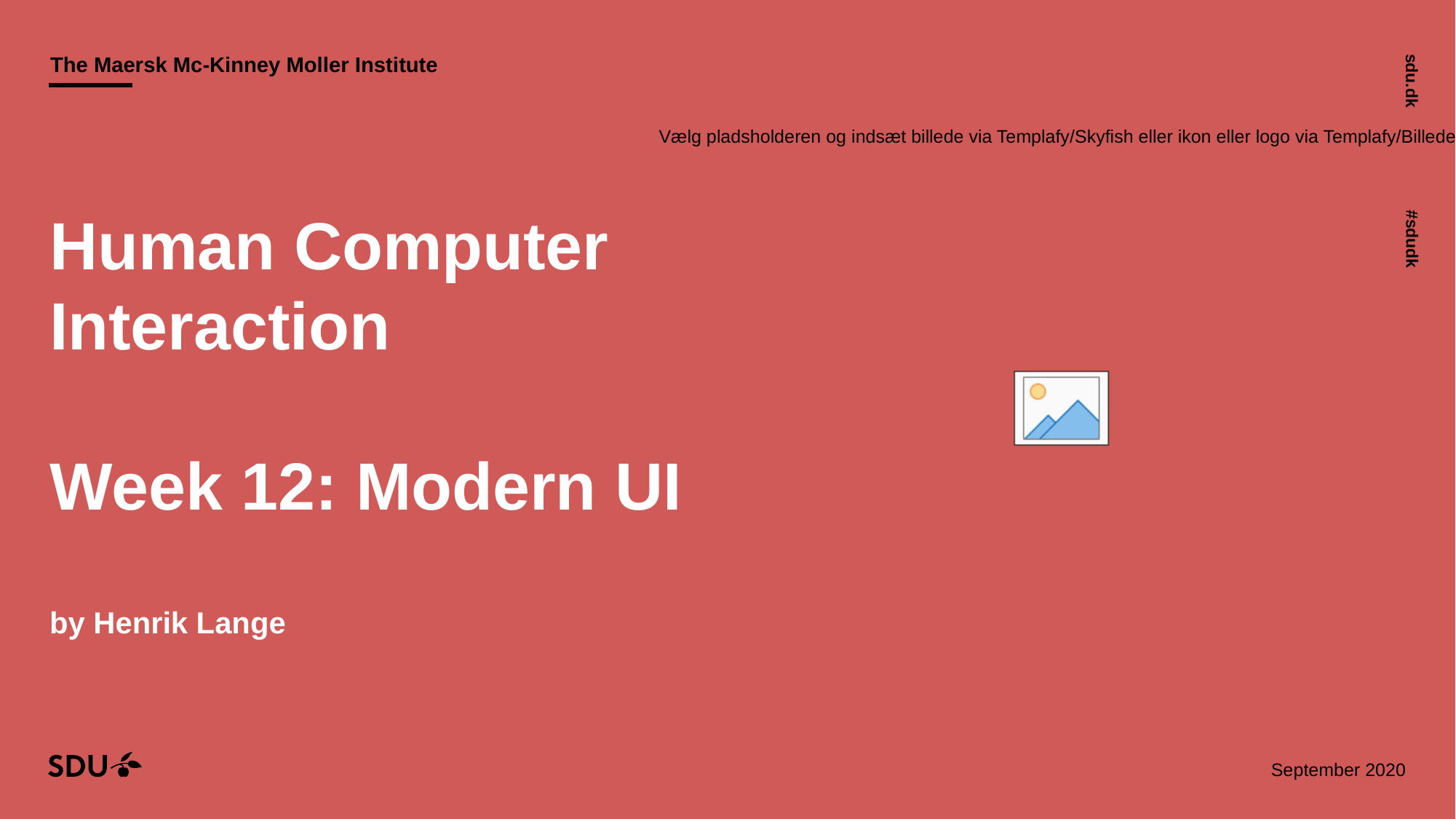

# Human Computer Interaction Week 12: Modern UI by Henrik Lange
22/11/2020